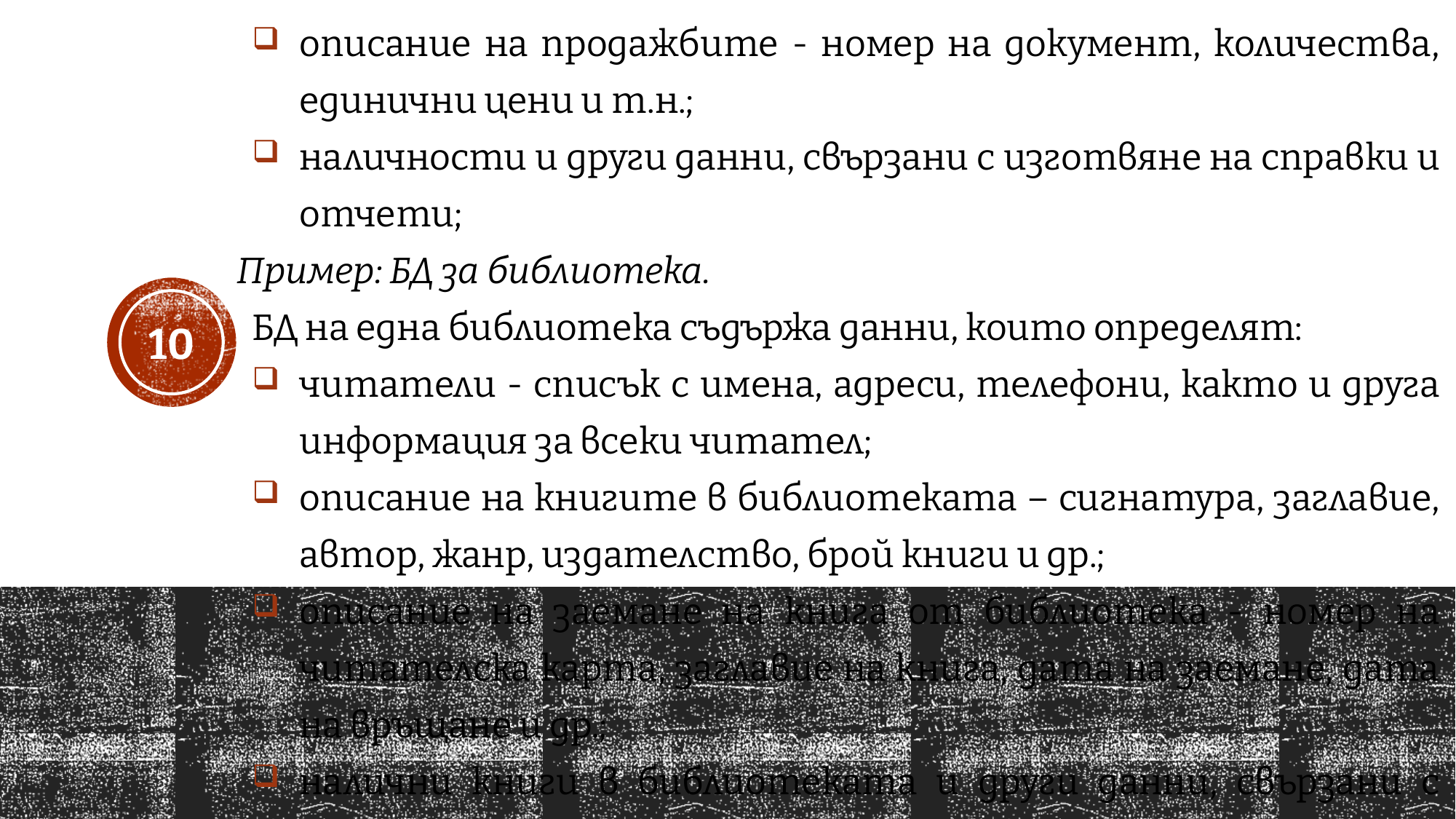

описание на продажбите - номер на документ, количества, единични цени и т.н.;
наличности и други данни, свързани с изготвяне на справки и отчети;
Пример: БД за библиотека.
БД на една библиотека съдържа данни, които определят:
читатели - списък с имена, адреси, телефони, както и друга информация за всеки читател;
описание на книгите в библиотеката – сигнатура, заглавие, автор, жанр, издателство, брой книги и др.;
описание на заемане на книга от библиотека - номер на читателска карта, заглавие на книга, дата на заемане, дата на връщане и др.;
налични книги в библиотеката и други данни, свързани с изготвяне на справки и отчети.
10